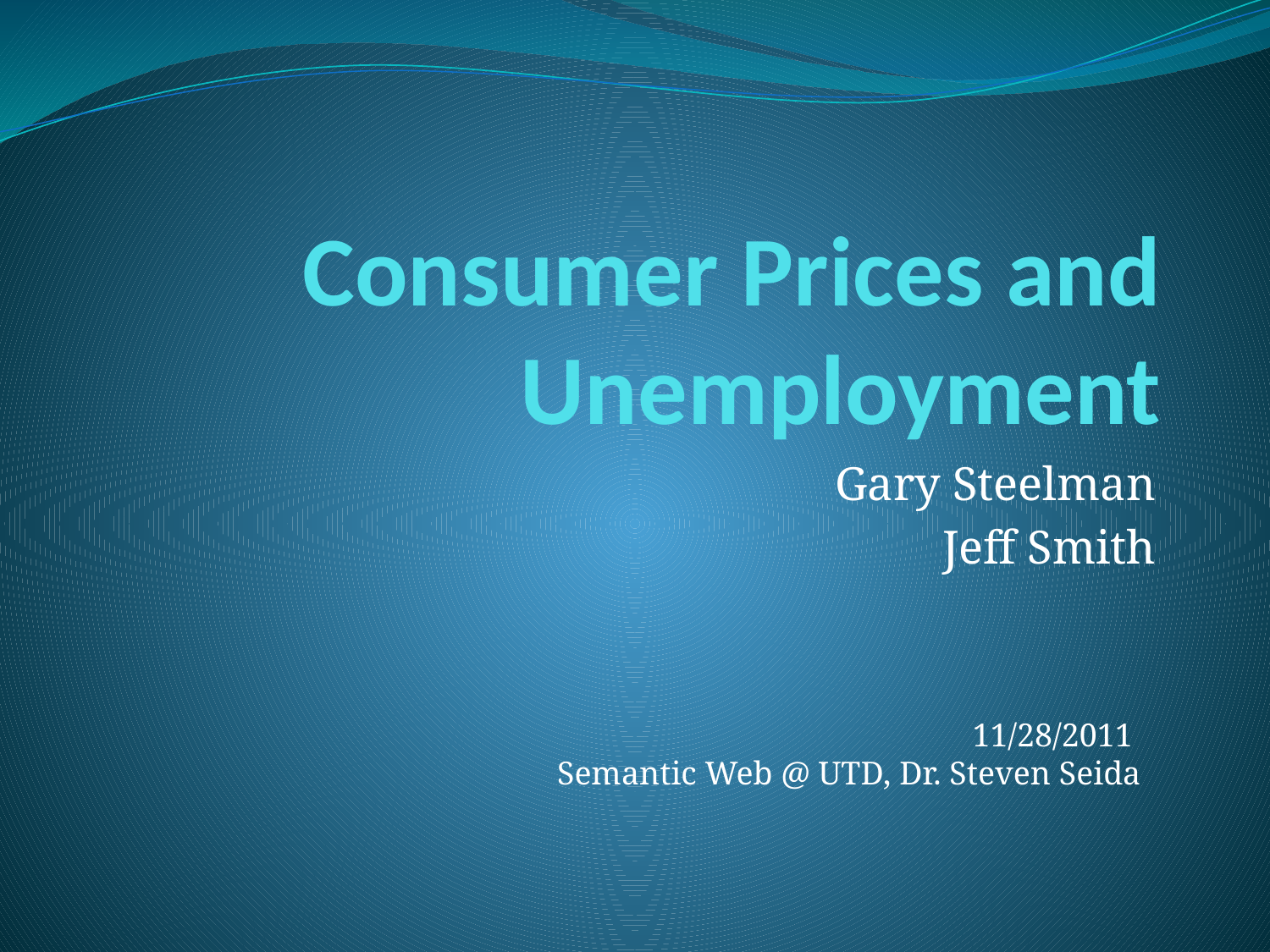

# Consumer Prices and Unemployment
Gary Steelman
Jeff Smith
11/28/2011
Semantic Web @ UTD, Dr. Steven Seida